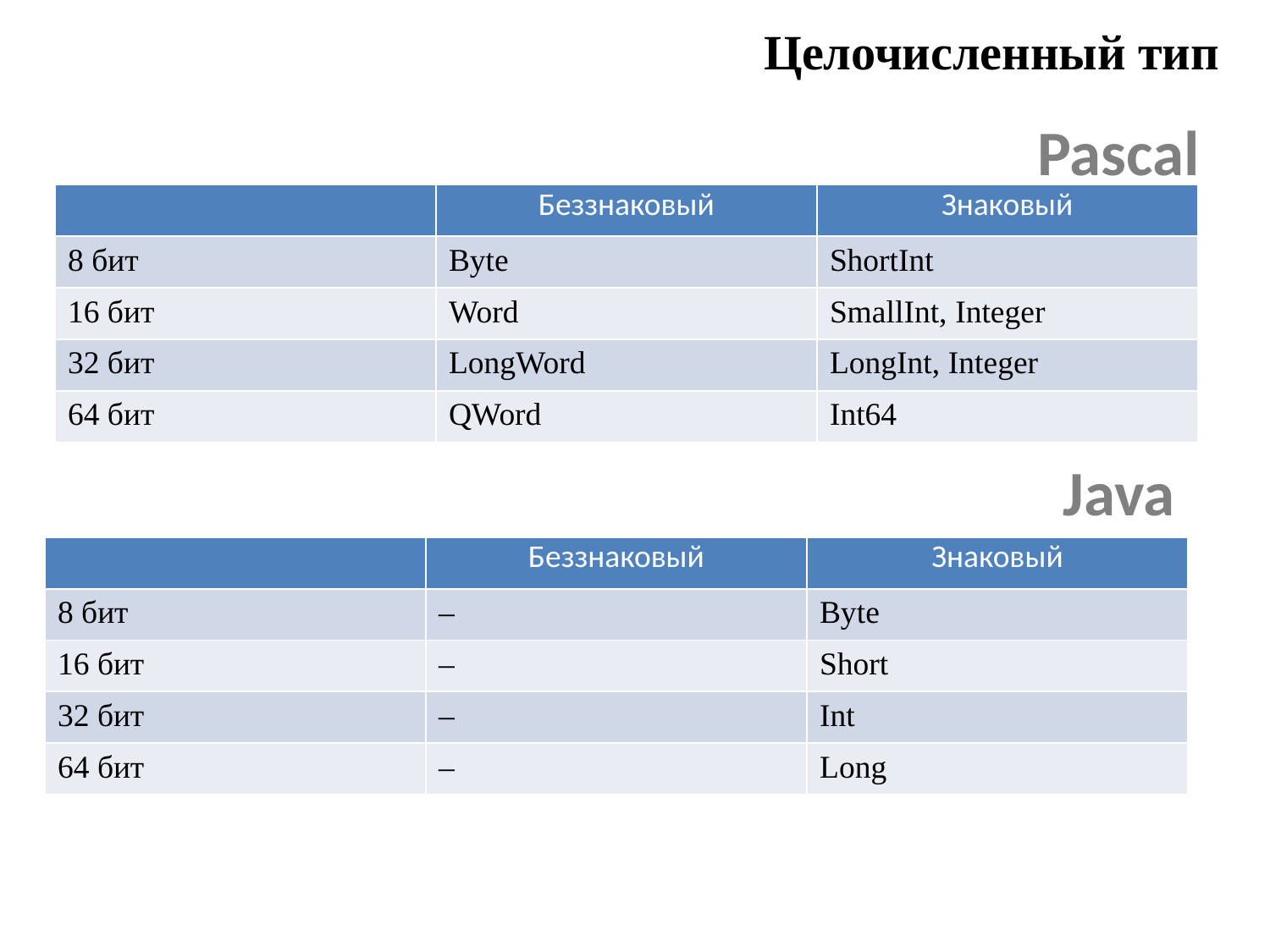

# Целочисленный тип
Pascal
|  | Беззнаковый | Знаковый |
| --- | --- | --- |
| 8 бит | Byte | ShortInt |
| 16 бит | Word | SmallInt, Integer |
| 32 бит | LongWord | LongInt, Integer |
| 64 бит | QWord | Int64 |
Java
|  | Беззнаковый | Знаковый |
| --- | --- | --- |
| 8 бит | – | Byte |
| 16 бит | – | Short |
| 32 бит | – | Int |
| 64 бит | – | Long |